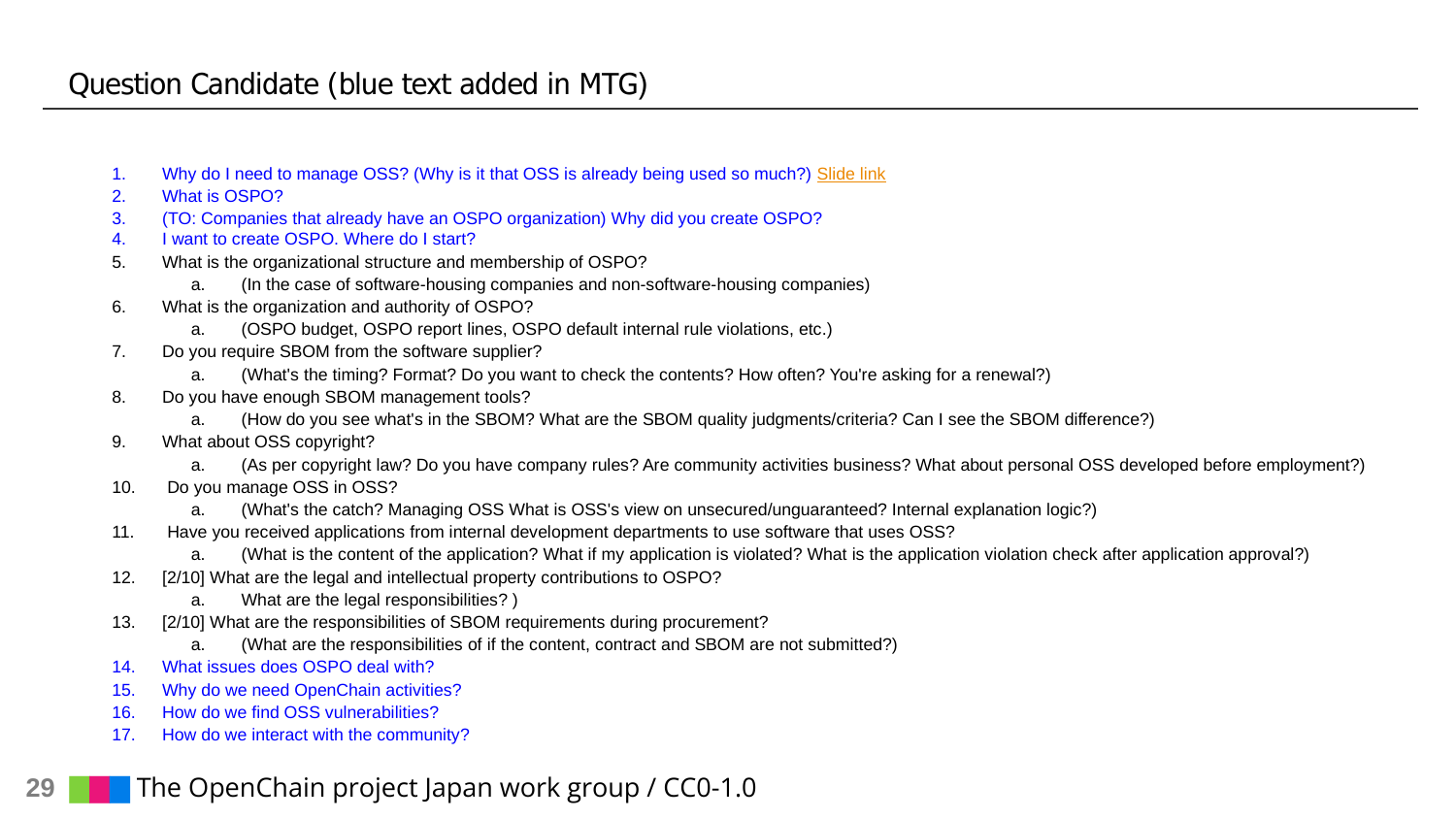

# Question Candidate (blue text added in MTG)
Why do I need to manage OSS? (Why is it that OSS is already being used so much?) Slide link
What is OSPO?
(TO: Companies that already have an OSPO organization) Why did you create OSPO?
I want to create OSPO. Where do I start?
What is the organizational structure and membership of OSPO?
(In the case of software-housing companies and non-software-housing companies)
What is the organization and authority of OSPO?
(OSPO budget, OSPO report lines, OSPO default internal rule violations, etc.)
Do you require SBOM from the software supplier?
(What's the timing? Format? Do you want to check the contents? How often? You're asking for a renewal?)
Do you have enough SBOM management tools?
(How do you see what's in the SBOM? What are the SBOM quality judgments/criteria? Can I see the SBOM difference?)
What about OSS copyright?
(As per copyright law? Do you have company rules? Are community activities business? What about personal OSS developed before employment?)
 Do you manage OSS in OSS?
(What's the catch? Managing OSS What is OSS's view on unsecured/unguaranteed? Internal explanation logic?)
 Have you received applications from internal development departments to use software that uses OSS?
(What is the content of the application? What if my application is violated? What is the application violation check after application approval?)
[2/10] What are the legal and intellectual property contributions to OSPO?
What are the legal responsibilities? )
[2/10] What are the responsibilities of SBOM requirements during procurement?
(What are the responsibilities of if the content, contract and SBOM are not submitted?)
What issues does OSPO deal with?
Why do we need OpenChain activities?
How do we find OSS vulnerabilities?
How do we interact with the community?